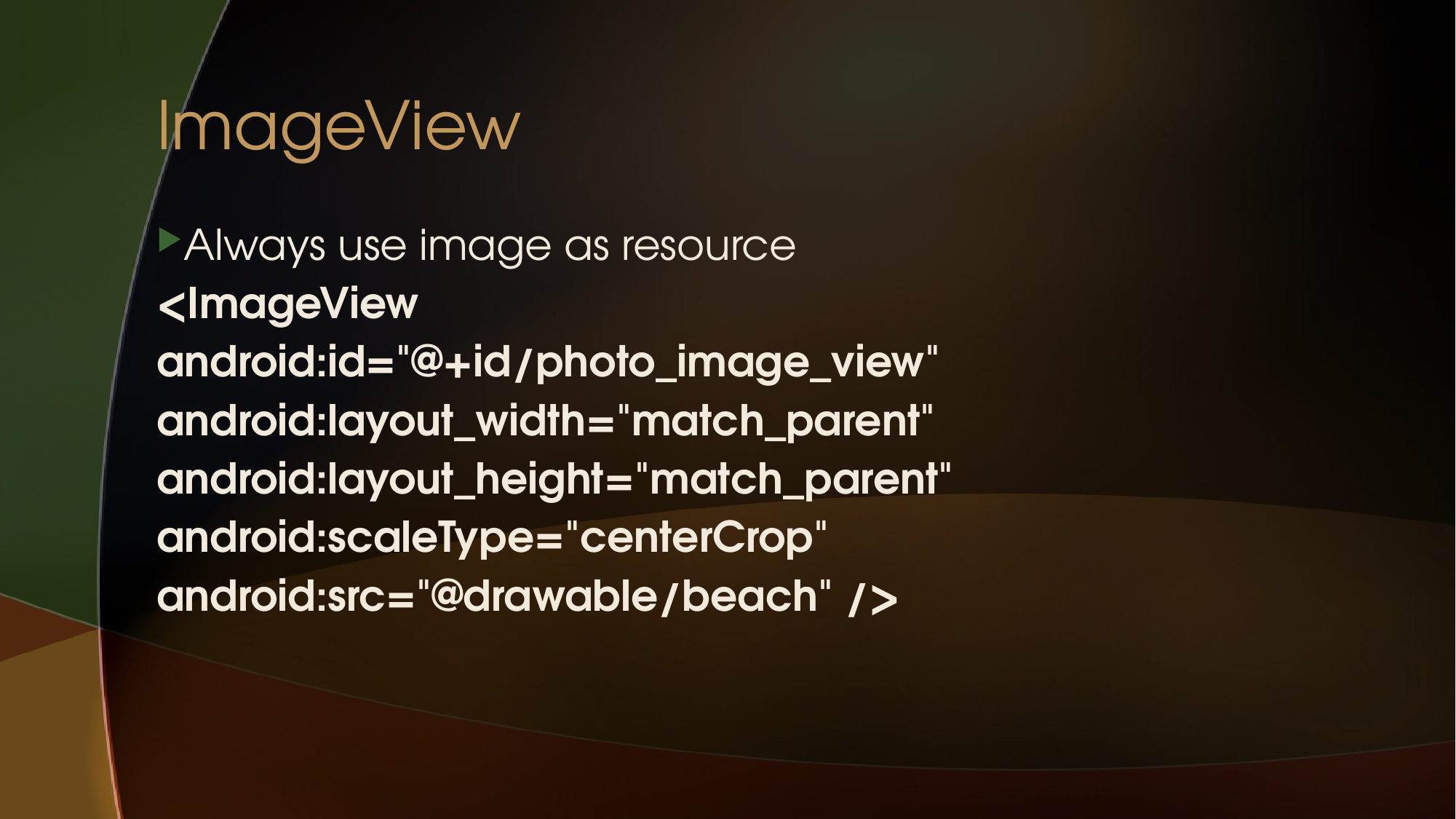

# ImageView
Always use image as resource
<ImageView
android:id="@+id/photo_image_view"
android:layout_width="match_parent"
android:layout_height="match_parent"
android:scaleType="centerCrop"
android:src="@drawable/beach" />